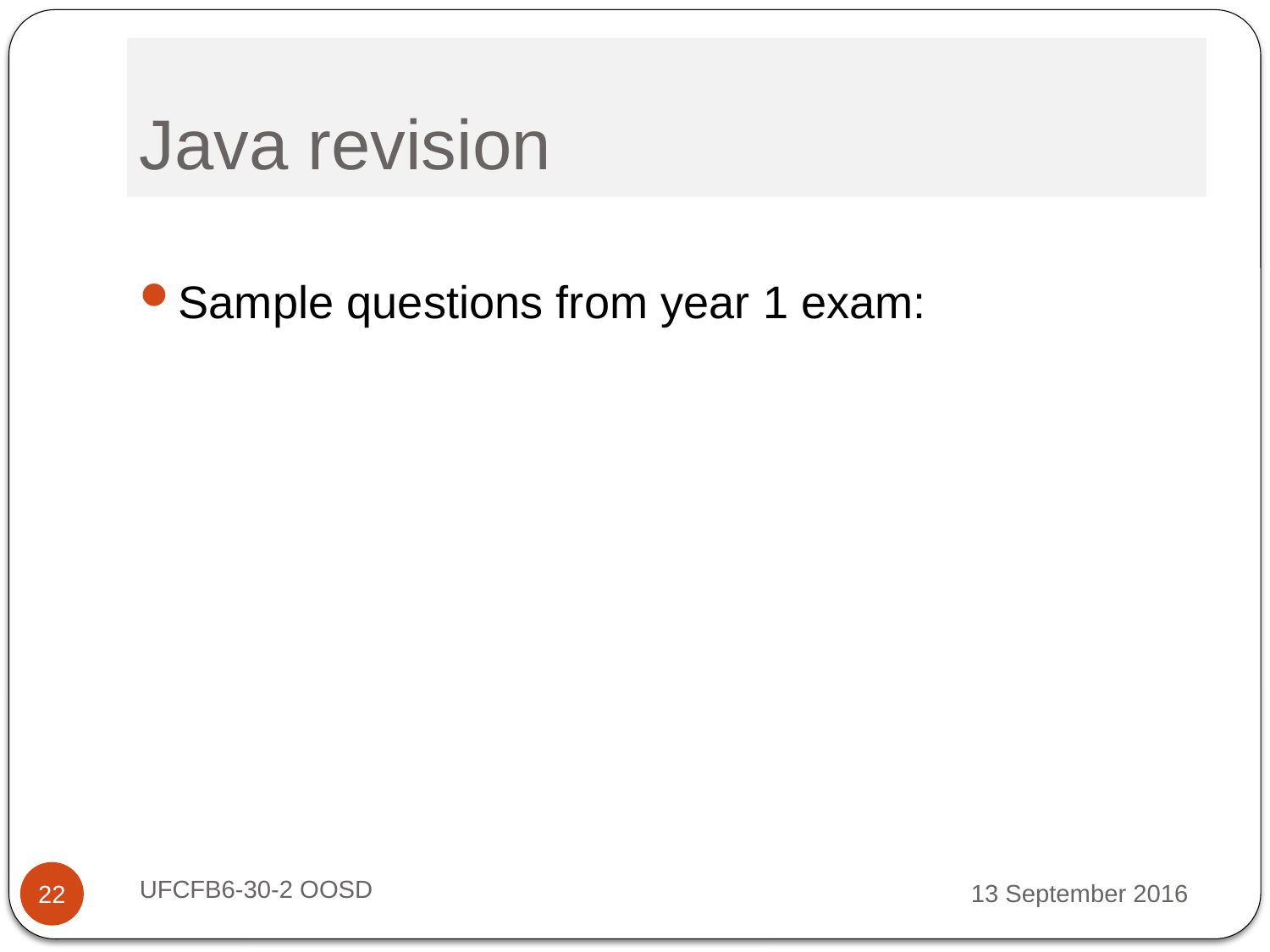

# Java revision

Sample questions from year 1 exam:

UFCFB6-30-2 OOSD
13 September 2016
22